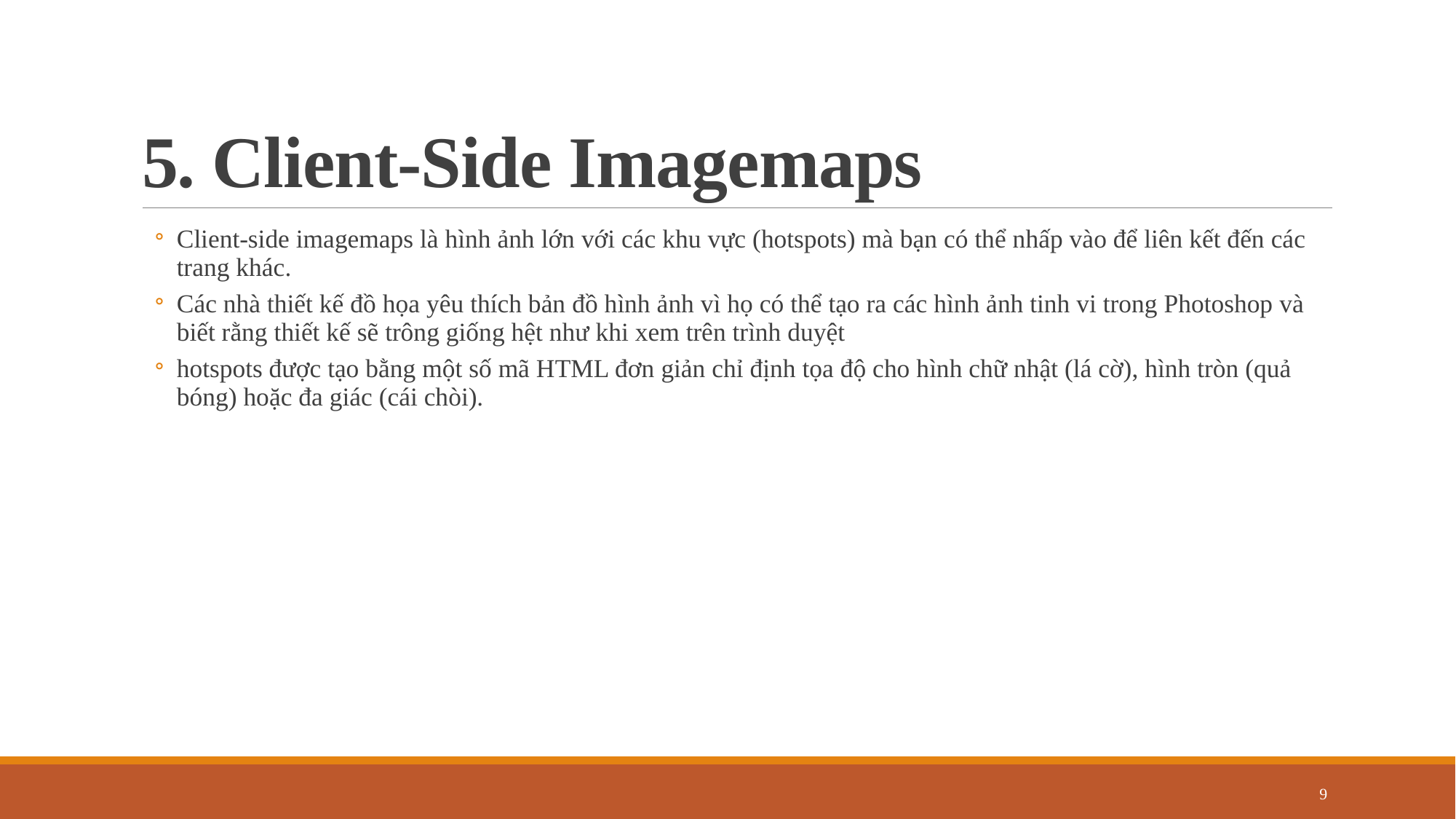

# 5. Client-Side Imagemaps
Client-side imagemaps là hình ảnh lớn với các khu vực (hotspots) mà bạn có thể nhấp vào để liên kết đến các trang khác.
Các nhà thiết kế đồ họa yêu thích bản đồ hình ảnh vì họ có thể tạo ra các hình ảnh tinh vi trong Photoshop và biết rằng thiết kế sẽ trông giống hệt như khi xem trên trình duyệt
hotspots được tạo bằng một số mã HTML đơn giản chỉ định tọa độ cho hình chữ nhật (lá cờ), hình tròn (quả bóng) hoặc đa giác (cái chòi).

9